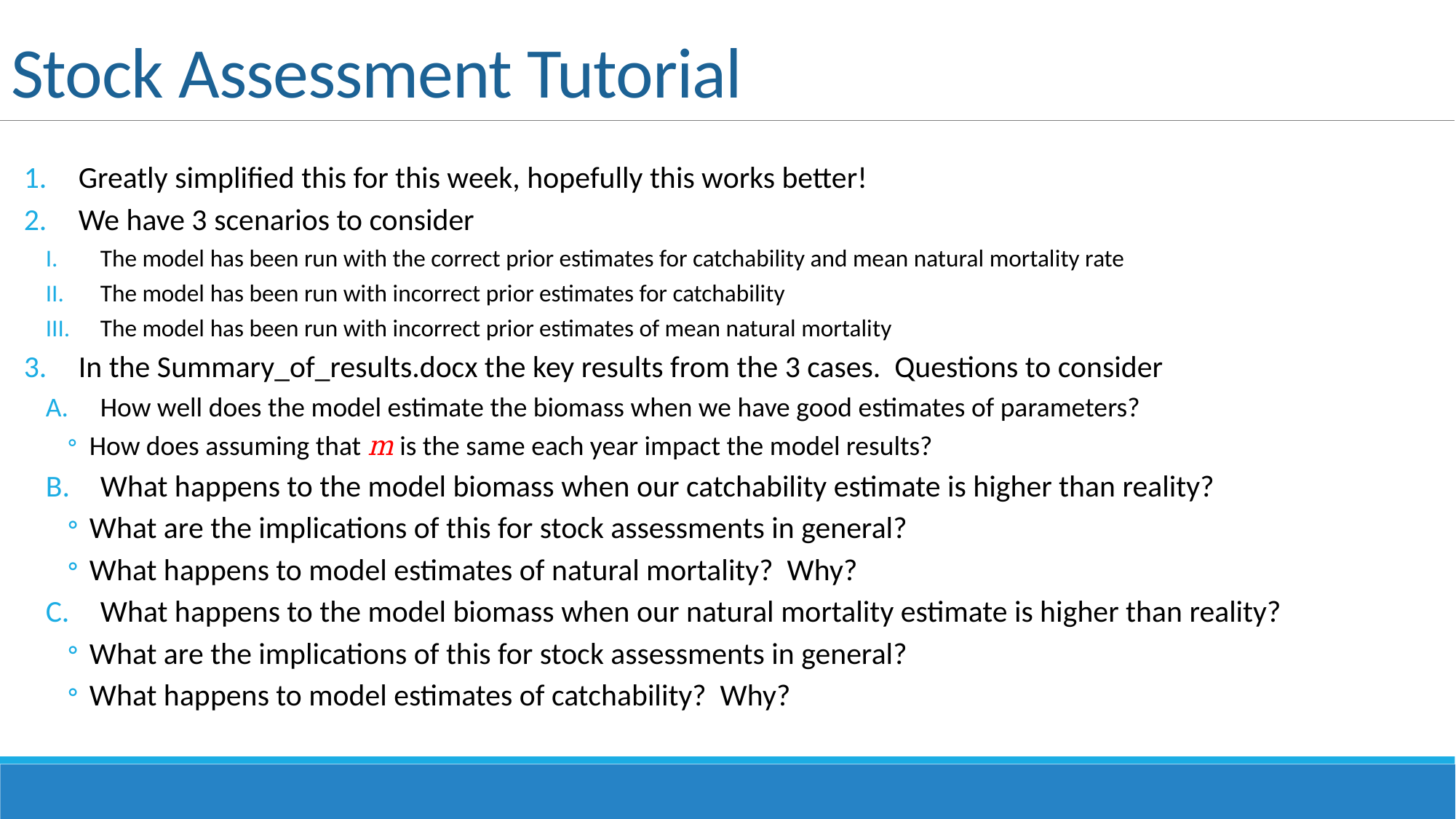

# Stock Assessment Tutorial
Greatly simplified this for this week, hopefully this works better!
We have 3 scenarios to consider
The model has been run with the correct prior estimates for catchability and mean natural mortality rate
The model has been run with incorrect prior estimates for catchability
The model has been run with incorrect prior estimates of mean natural mortality
In the Summary_of_results.docx the key results from the 3 cases.  Questions to consider
How well does the model estimate the biomass when we have good estimates of parameters?
How does assuming that m is the same each year impact the model results?
What happens to the model biomass when our catchability estimate is higher than reality?
What are the implications of this for stock assessments in general?
What happens to model estimates of natural mortality?  Why?
What happens to the model biomass when our natural mortality estimate is higher than reality?
What are the implications of this for stock assessments in general?
What happens to model estimates of catchability?  Why?